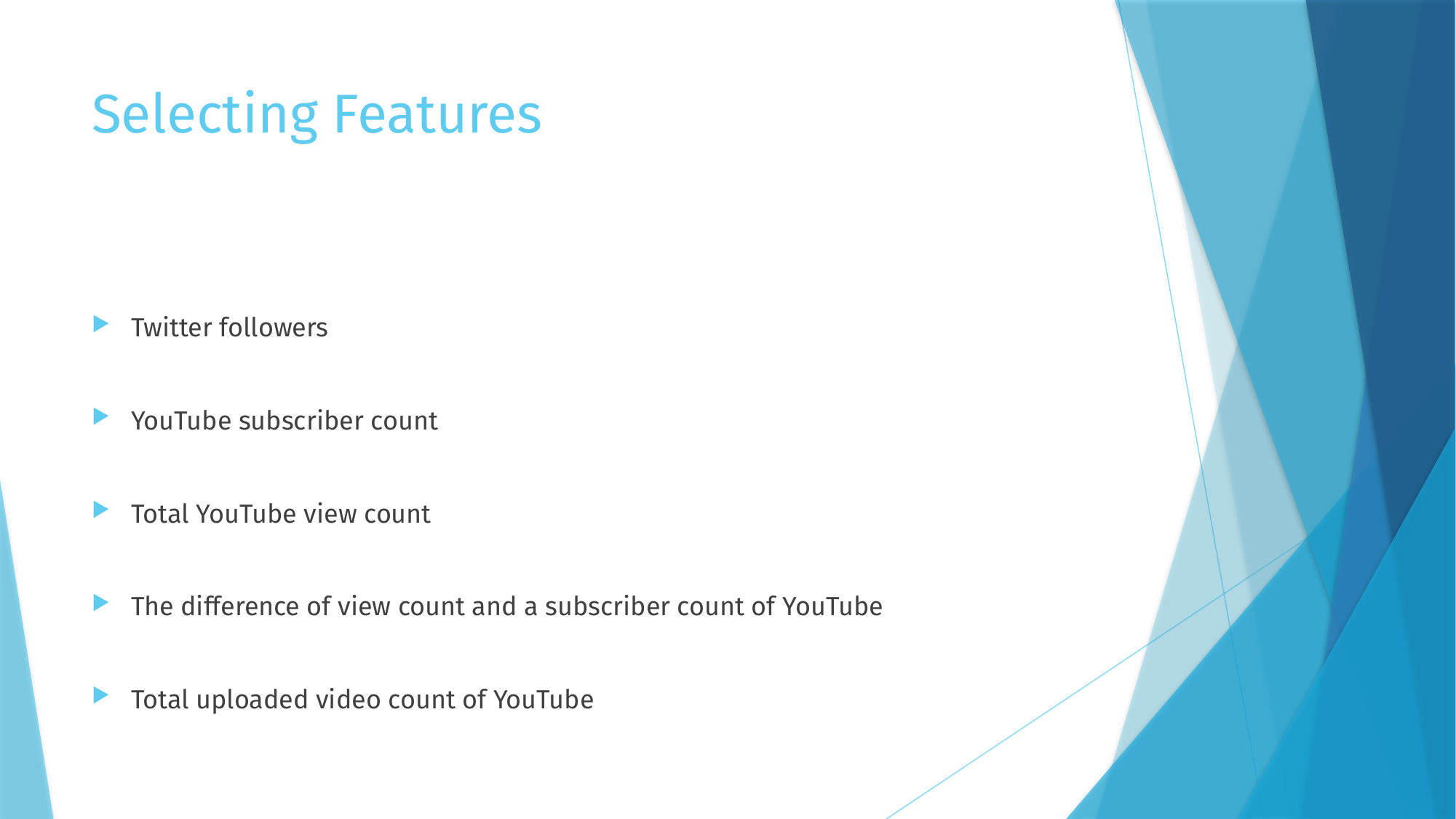

# Selecting Features
Twitter followers
YouTube subscriber count
Total YouTube view count
The difference of view count and a subscriber count of YouTube
Total uploaded video count of YouTube